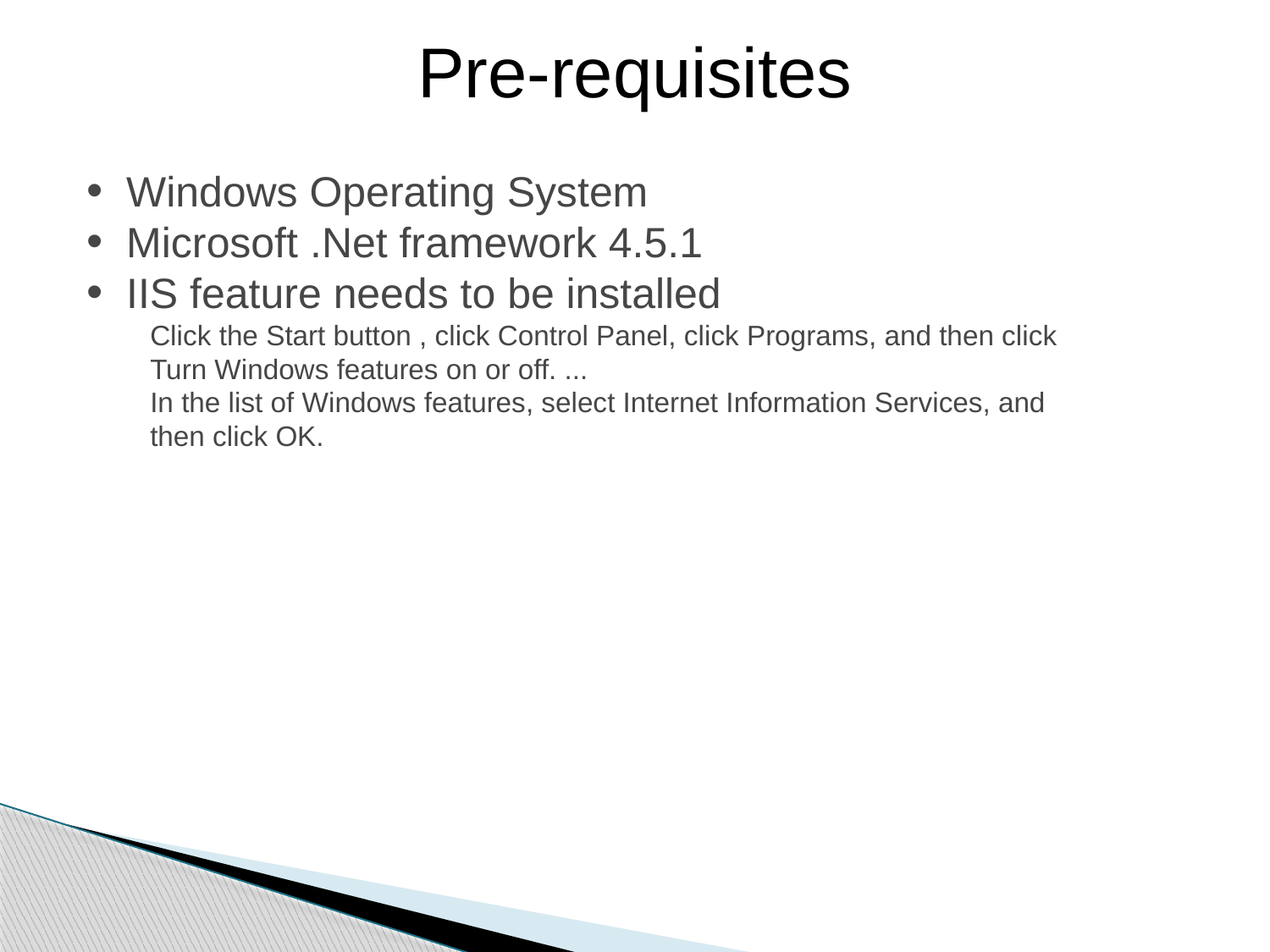

Pre-requisites
Windows Operating System
Microsoft .Net framework 4.5.1
IIS feature needs to be installed
Click the Start button , click Control Panel, click Programs, and then click Turn Windows features on or off. ...
In the list of Windows features, select Internet Information Services, and then click OK.